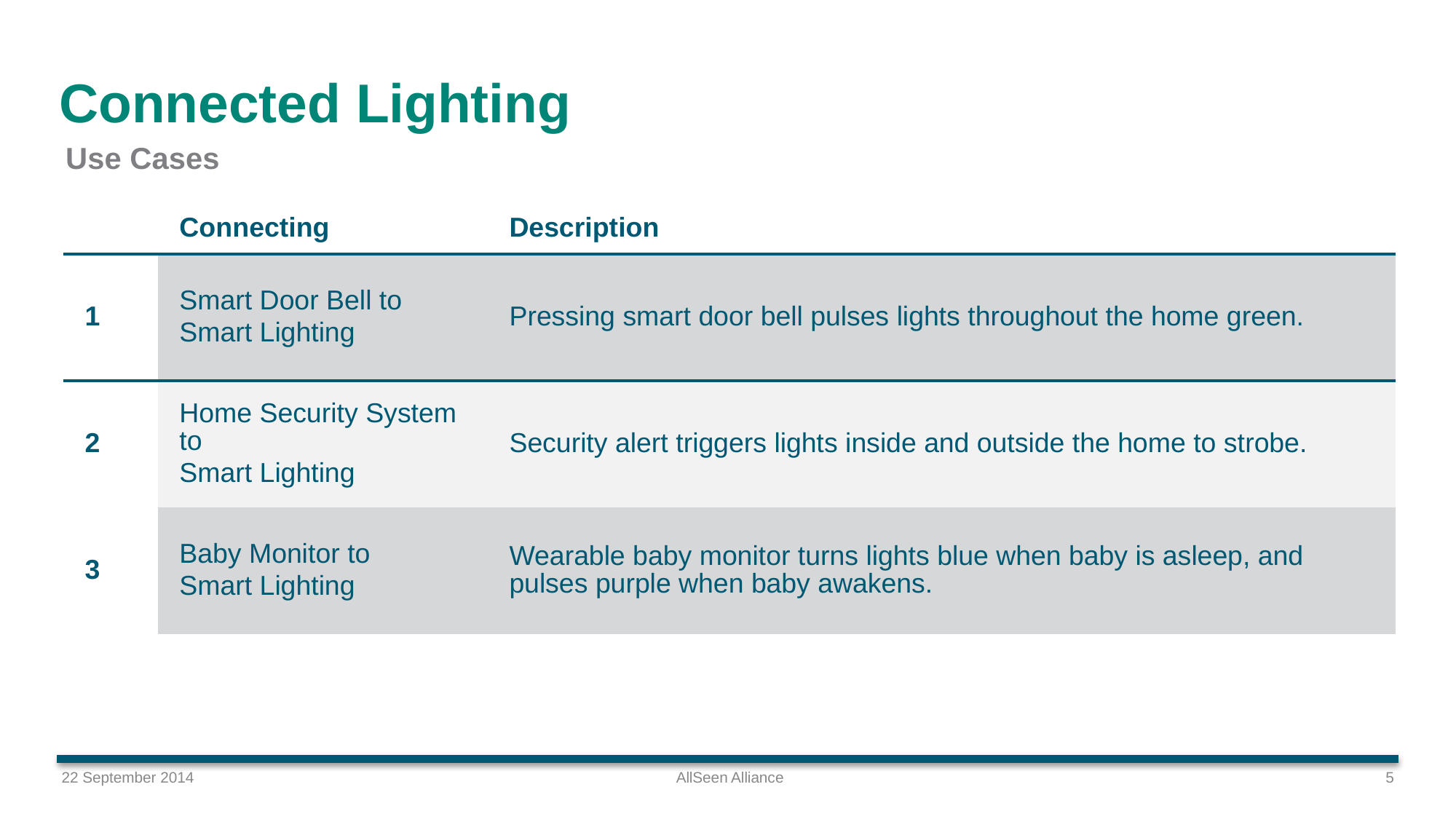

# Connected Lighting
Use Cases
|  | Connecting | Description |
| --- | --- | --- |
| 1 | Smart Door Bell to Smart Lighting | Pressing smart door bell pulses lights throughout the home green. |
| 2 | Home Security System to Smart Lighting | Security alert triggers lights inside and outside the home to strobe. |
| 3 | Baby Monitor to Smart Lighting | Wearable baby monitor turns lights blue when baby is asleep, and pulses purple when baby awakens. |